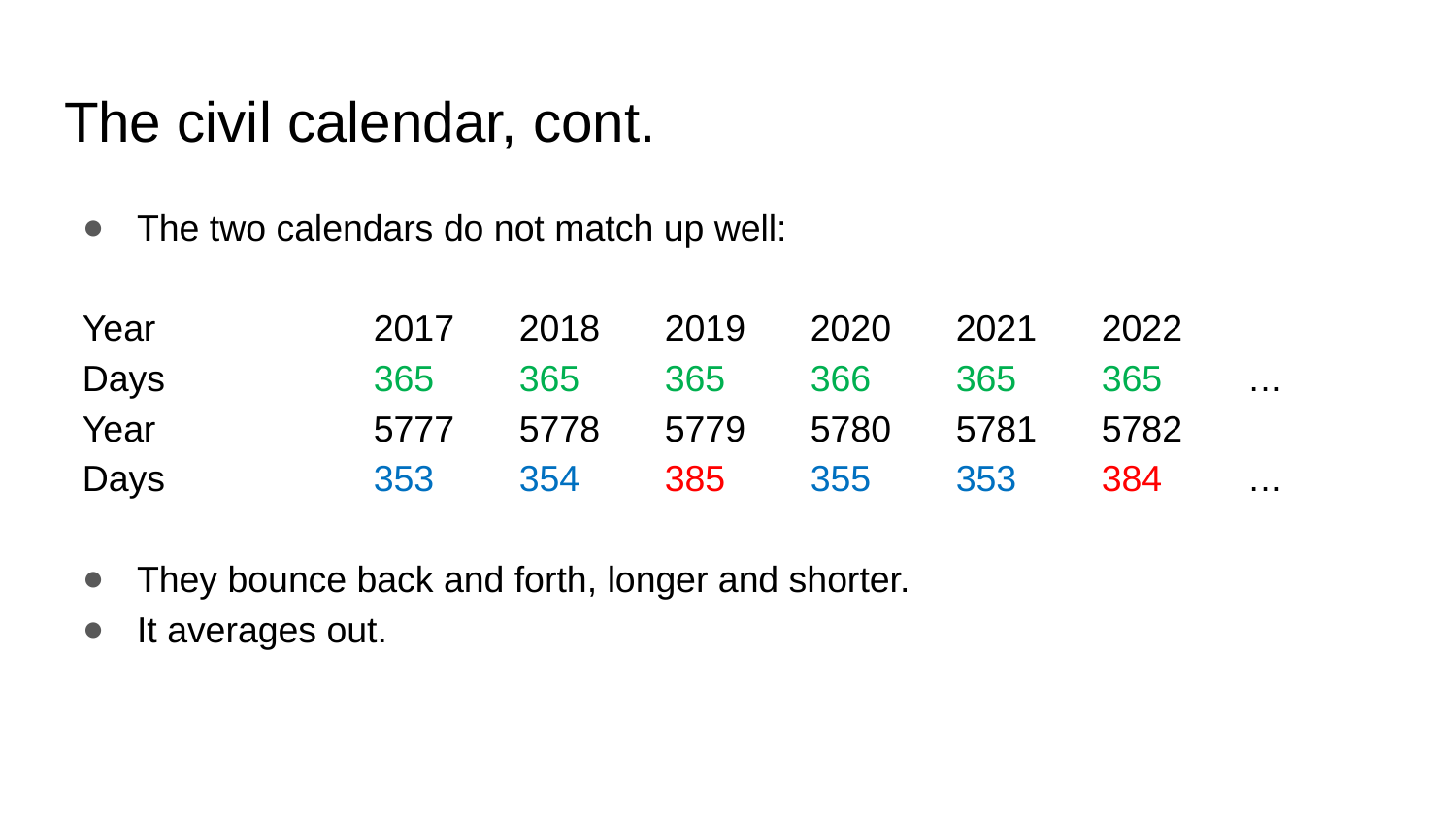

# The civil calendar, cont.
The two calendars do not match up well:

Year		2017	2018	2019	2020	2021	2022
Days		365	365	365	366	365	365	…
Year		5777	5778	5779	5780	5781	5782
Days		353	354	385	355	353	384	…

They bounce back and forth, longer and shorter.
It averages out.